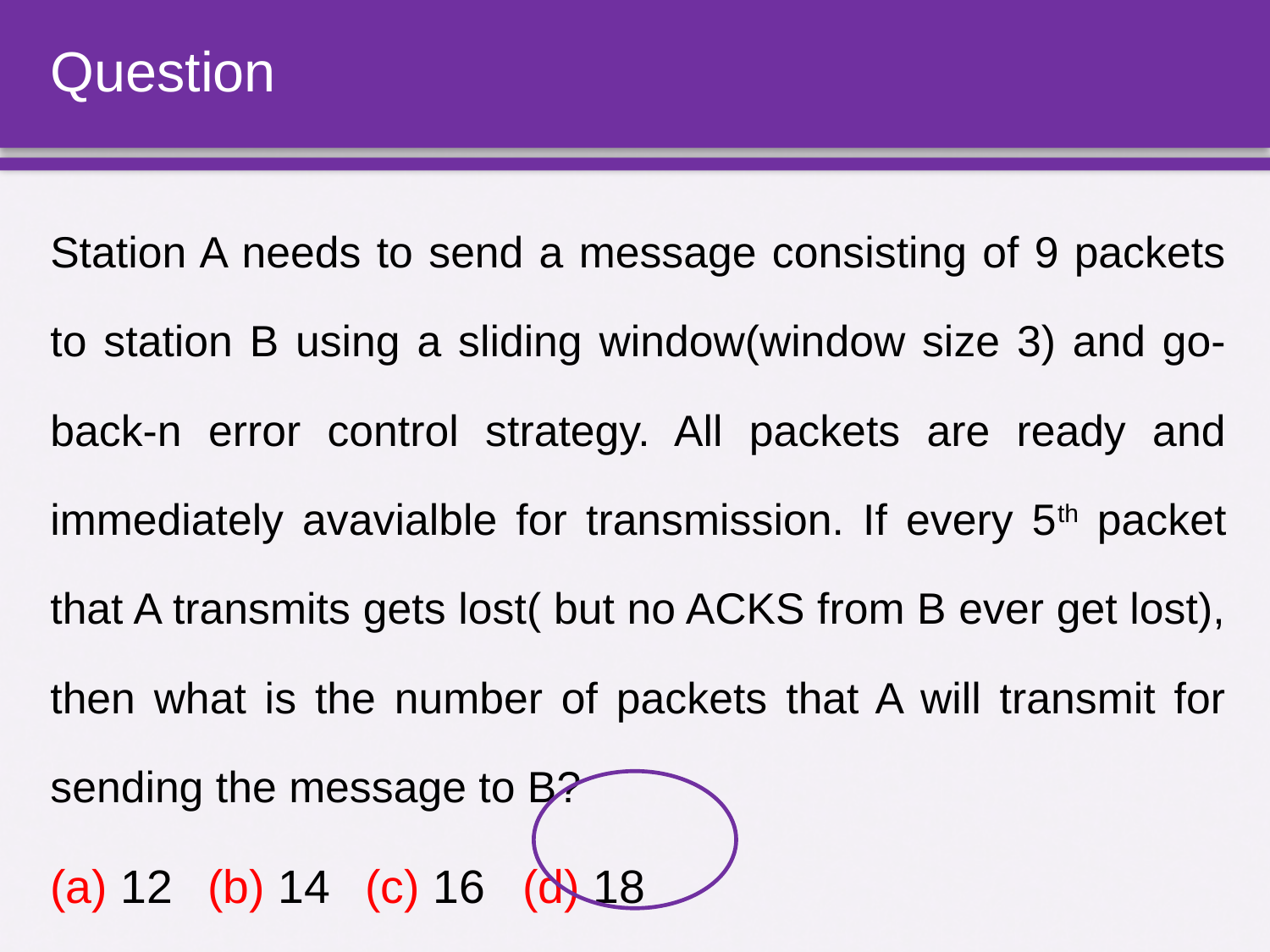

# Question
Station A needs to send a message consisting of 9 packets to station B using a sliding window(window size 3) and go-back-n error control strategy. All packets are ready and immediately avavialble for transmission. If every 5th packet that A transmits gets lost( but no ACKS from B ever get lost), then what is the number of packets that A will transmit for sending the message to B?
(a) 12		(b) 14		(c) 16 		(d) 18